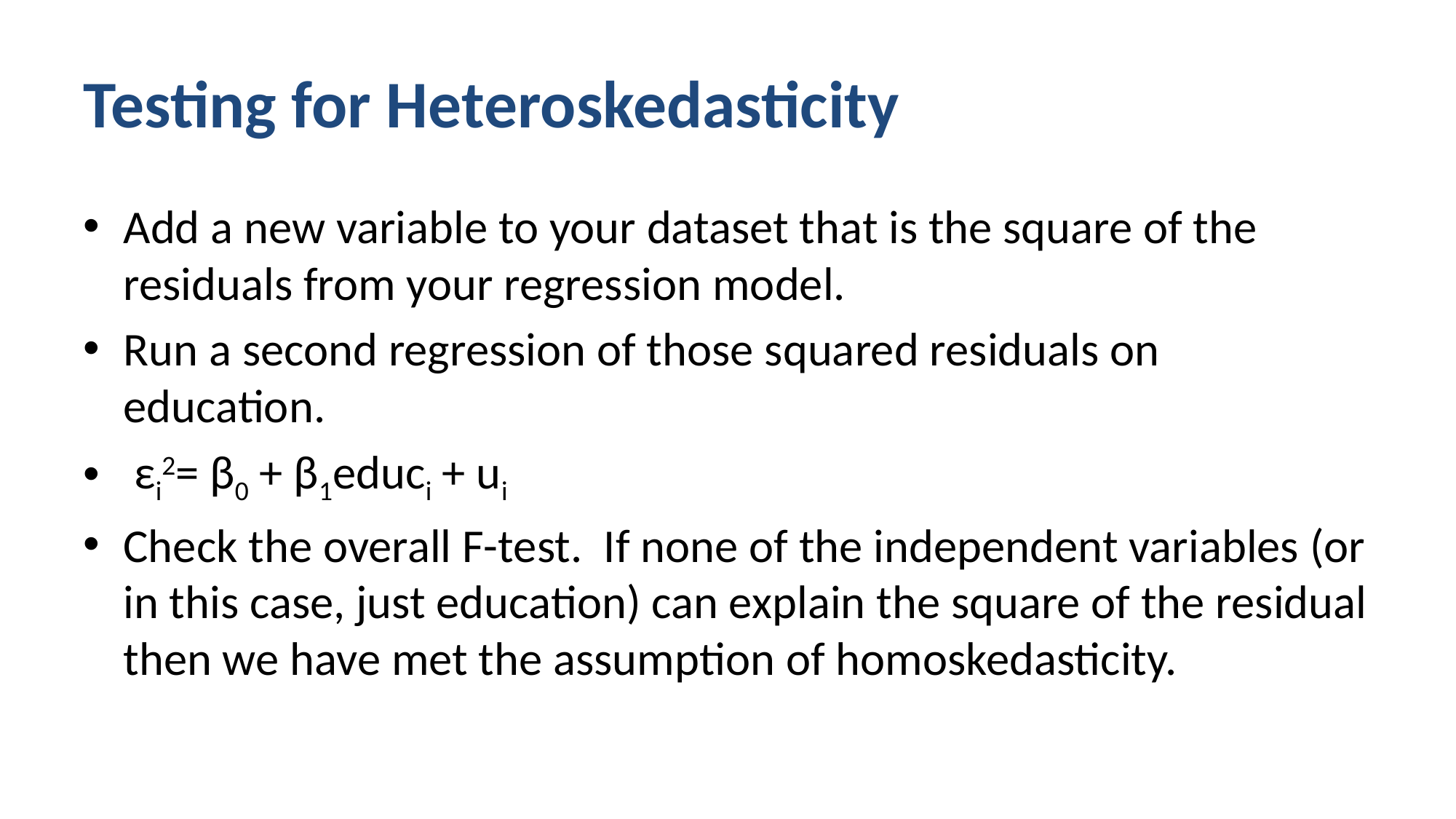

# Testing for Heteroskedasticity
Add a new variable to your dataset that is the square of the residuals from your regression model.
Run a second regression of those squared residuals on education.
 εi2= β0 + β1educi + ui
Check the overall F-test.  If none of the independent variables (or in this case, just education) can explain the square of the residual then we have met the assumption of homoskedasticity.